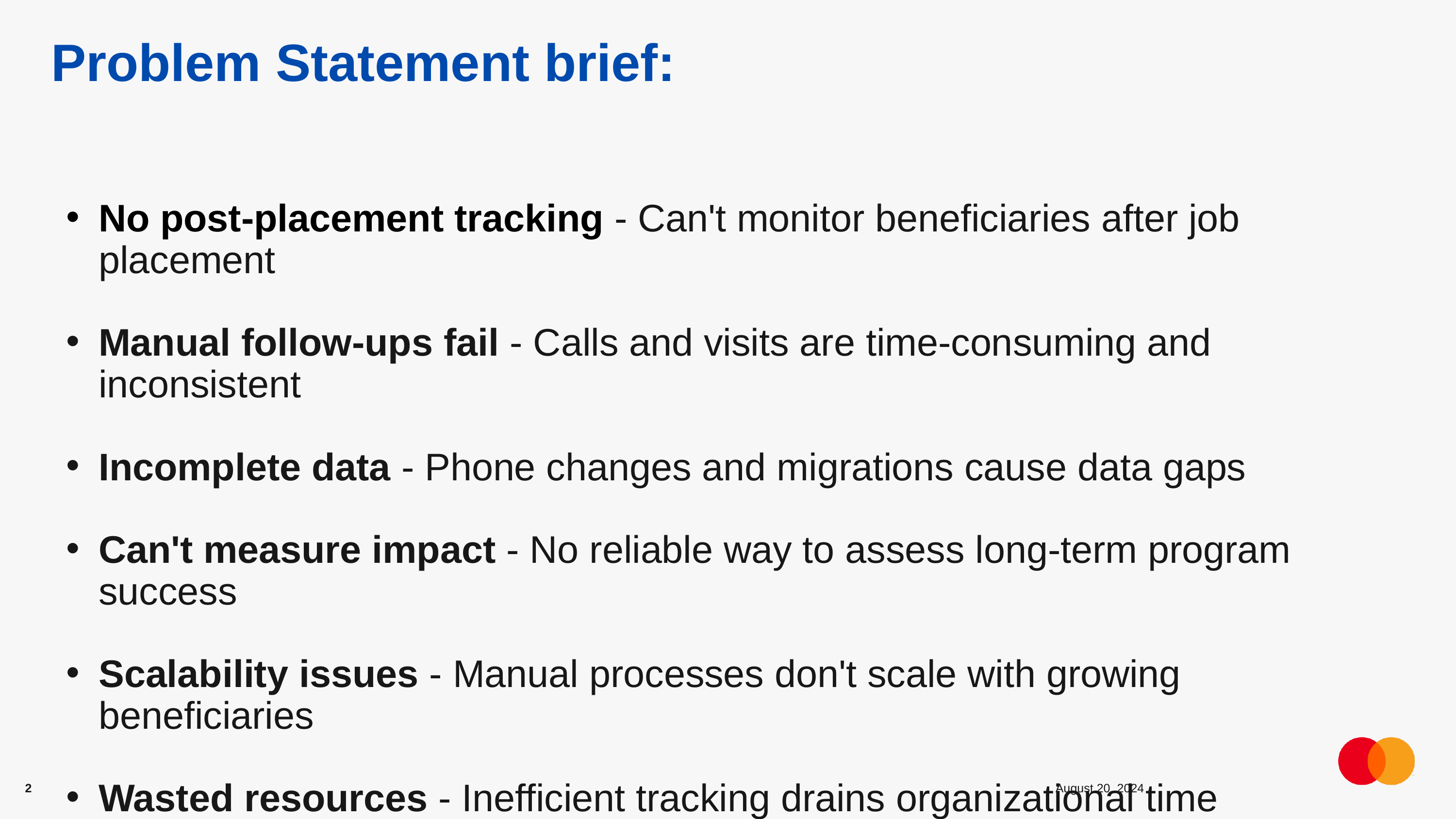

Problem Statement brief:
No post-placement tracking - Can't monitor beneficiaries after job placement

Manual follow-ups fail - Calls and visits are time-consuming and inconsistent

Incomplete data - Phone changes and migrations cause data gaps

Can't measure impact - No reliable way to assess long-term program success

Scalability issues - Manual processes don't scale with growing beneficiaries

Wasted resources - Inefficient tracking drains organizational time

2

August 20, 2024